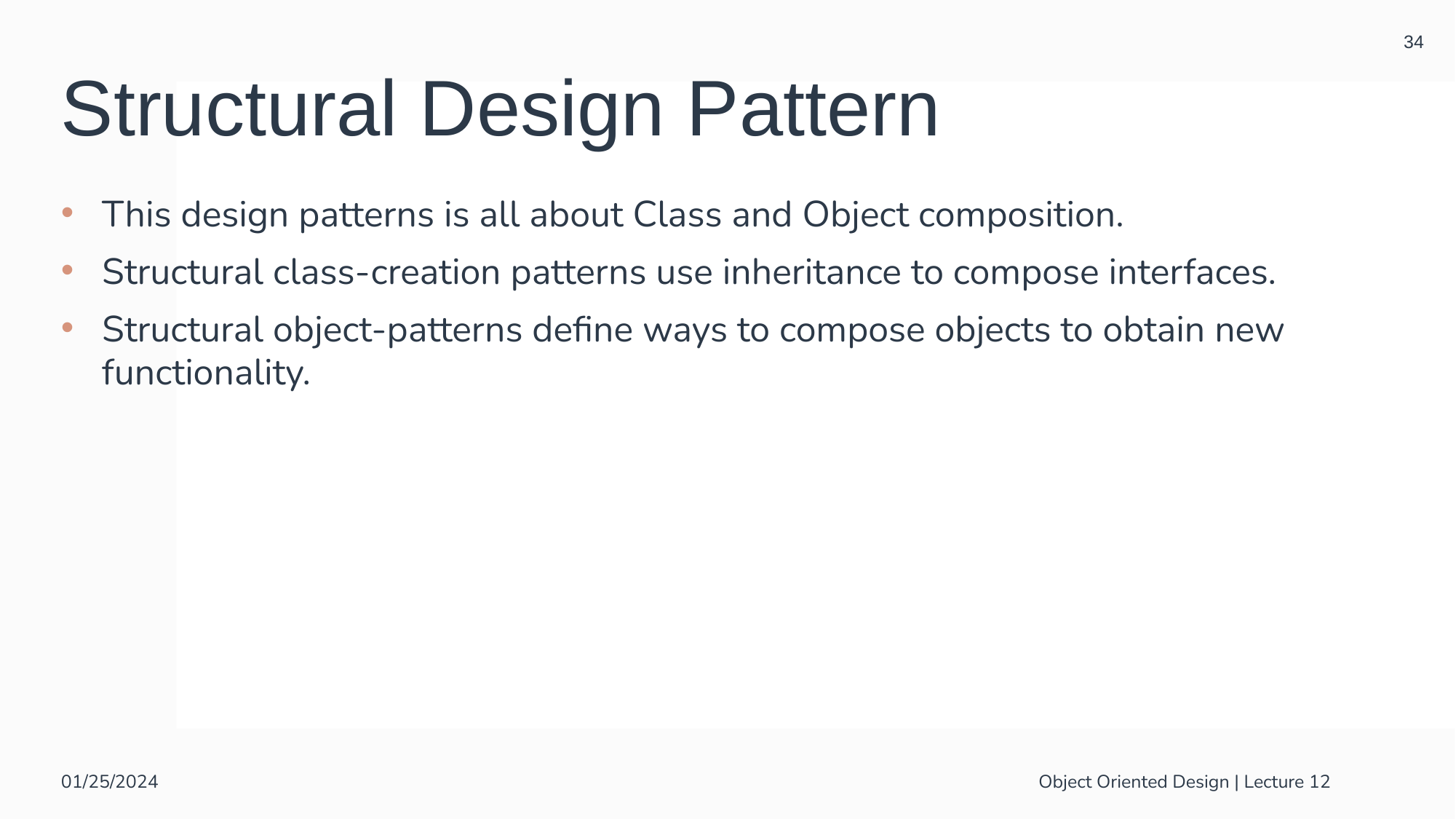

34
# Structural Design Pattern
This design patterns is all about Class and Object composition.
Structural class-creation patterns use inheritance to compose interfaces.
Structural object-patterns define ways to compose objects to obtain new functionality.
01/25/2024
Object Oriented Design | Lecture 12